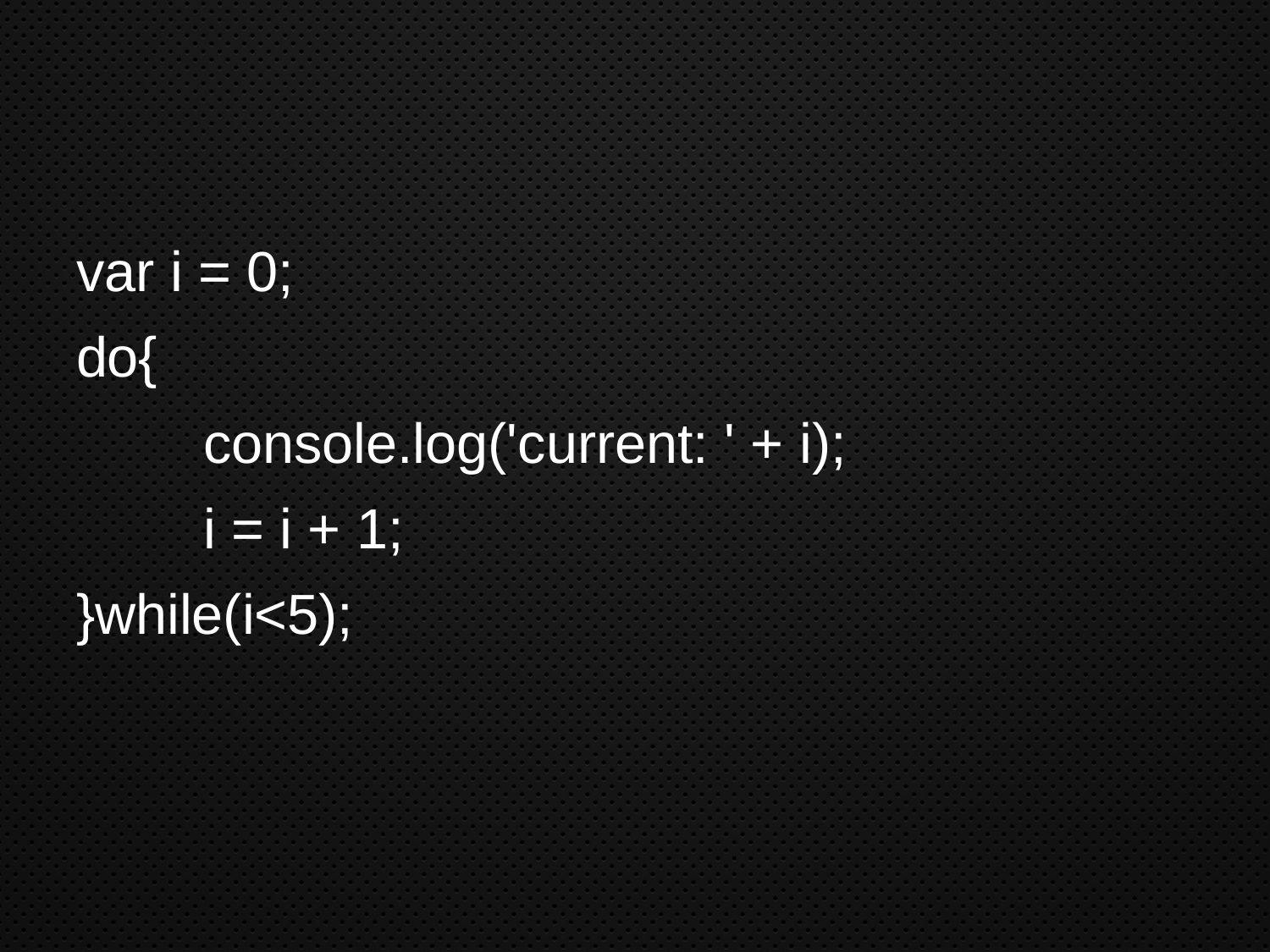

#
var i = 0;
do{
	console.log('current: ' + i);
	i = i + 1;
}while(i<5);